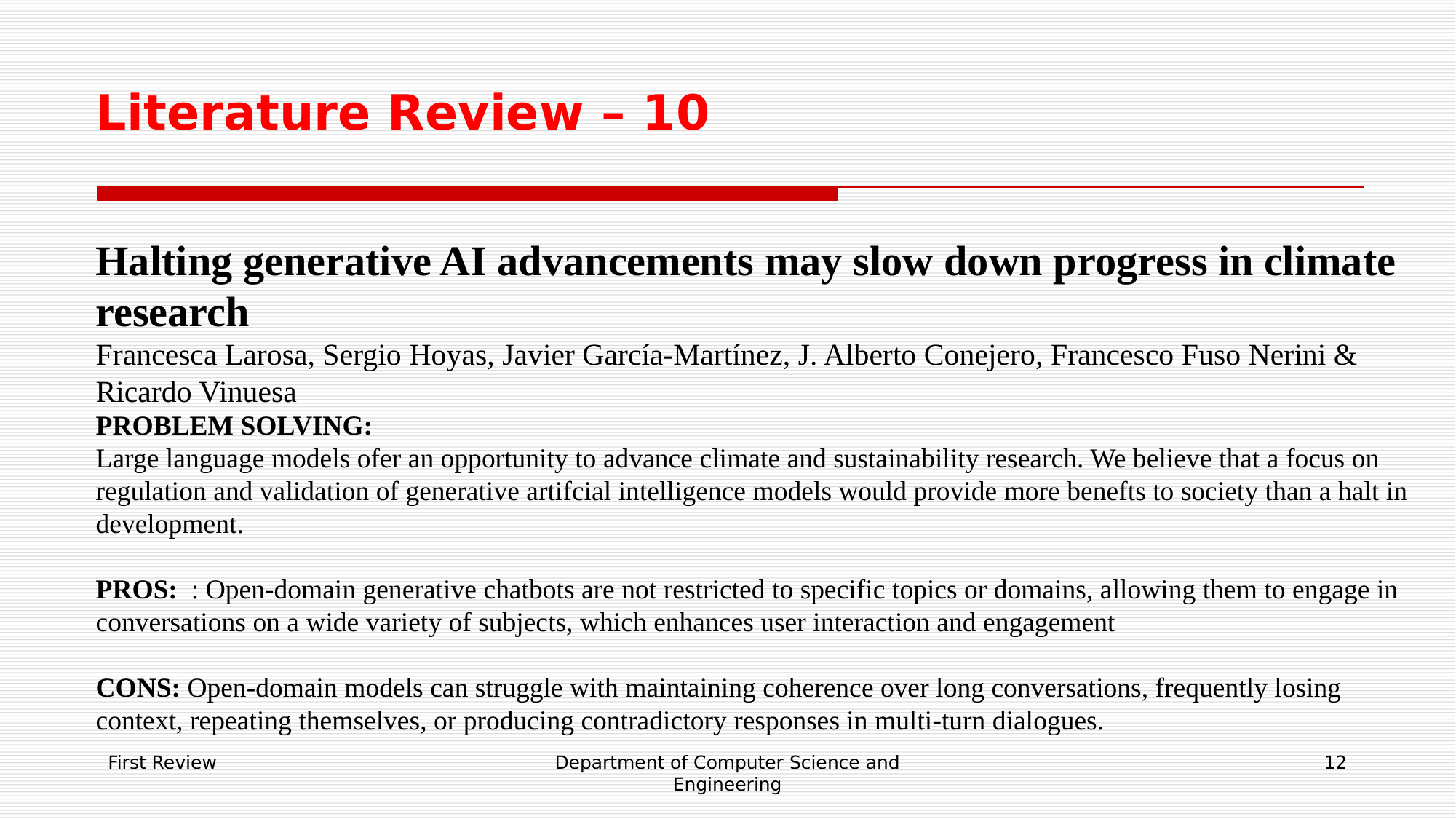

# Literature Review – 10
Halting generative AI advancements may slow down progress in climate research
Francesca Larosa, Sergio Hoyas, Javier García-Martínez, J. Alberto Conejero, Francesco Fuso Nerini & Ricardo Vinuesa
PROBLEM SOLVING:
Large language models ofer an opportunity to advance climate and sustainability research. We believe that a focus on regulation and validation of generative artifcial intelligence models would provide more benefts to society than a halt in development.

PROS:  : Open-domain generative chatbots are not restricted to specific topics or domains, allowing them to engage in conversations on a wide variety of subjects, which enhances user interaction and engagement

CONS: Open-domain models can struggle with maintaining coherence over long conversations, frequently losing context, repeating themselves, or producing contradictory responses in multi-turn dialogues.
First Review
Department of Computer Science and Engineering
12